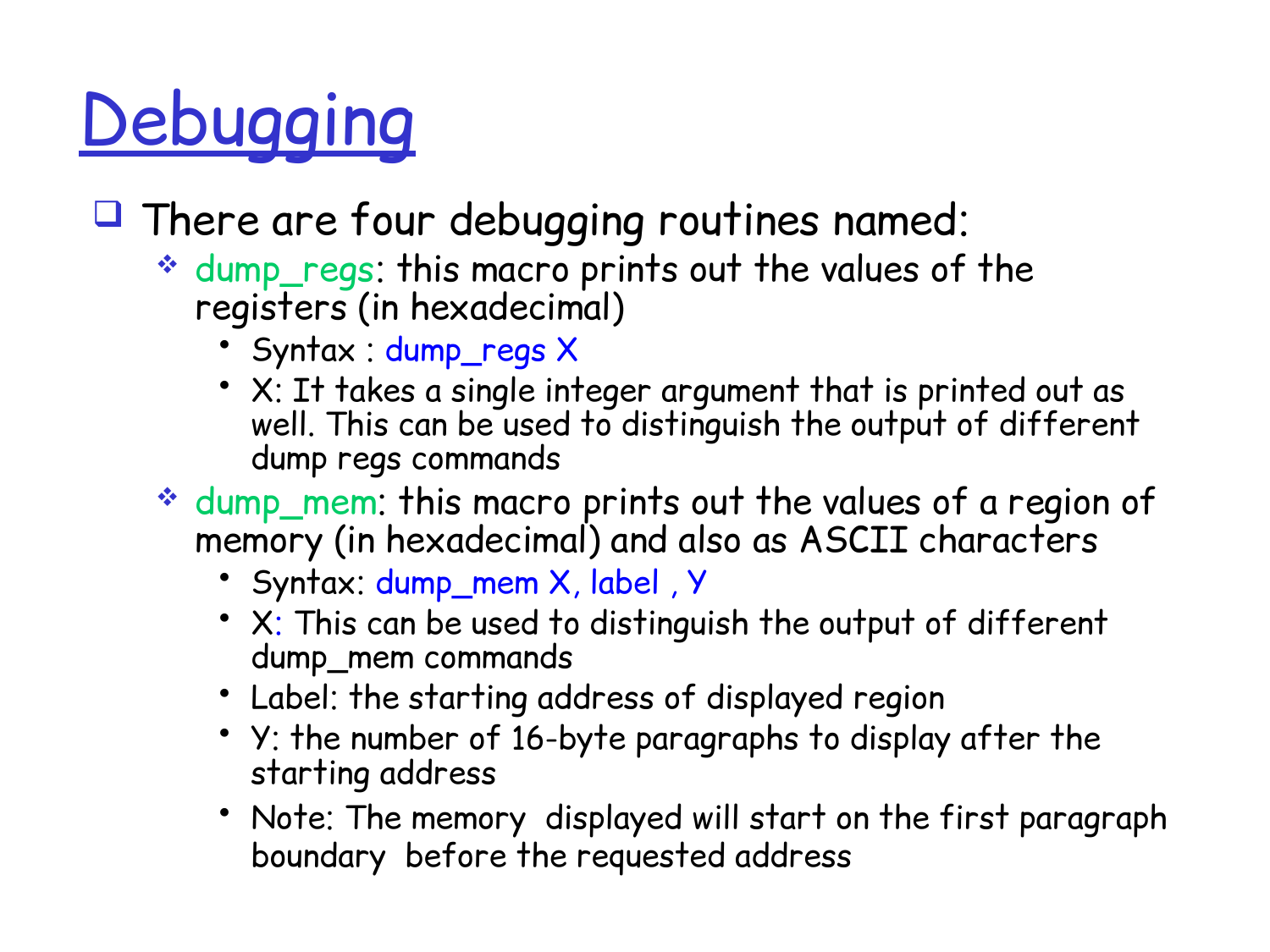

# Debugging
There are four debugging routines named:
dump_regs: this macro prints out the values of the registers (in hexadecimal)
Syntax : dump_regs X
X: It takes a single integer argument that is printed out as well. This can be used to distinguish the output of different dump regs commands
dump_mem: this macro prints out the values of a region of memory (in hexadecimal) and also as ASCII characters
Syntax: dump_mem X, label , Y
X: This can be used to distinguish the output of different dump_mem commands
Label: the starting address of displayed region
Y: the number of 16-byte paragraphs to display after the starting address
Note: The memory  displayed will start on the first paragraph boundary  before the requested address